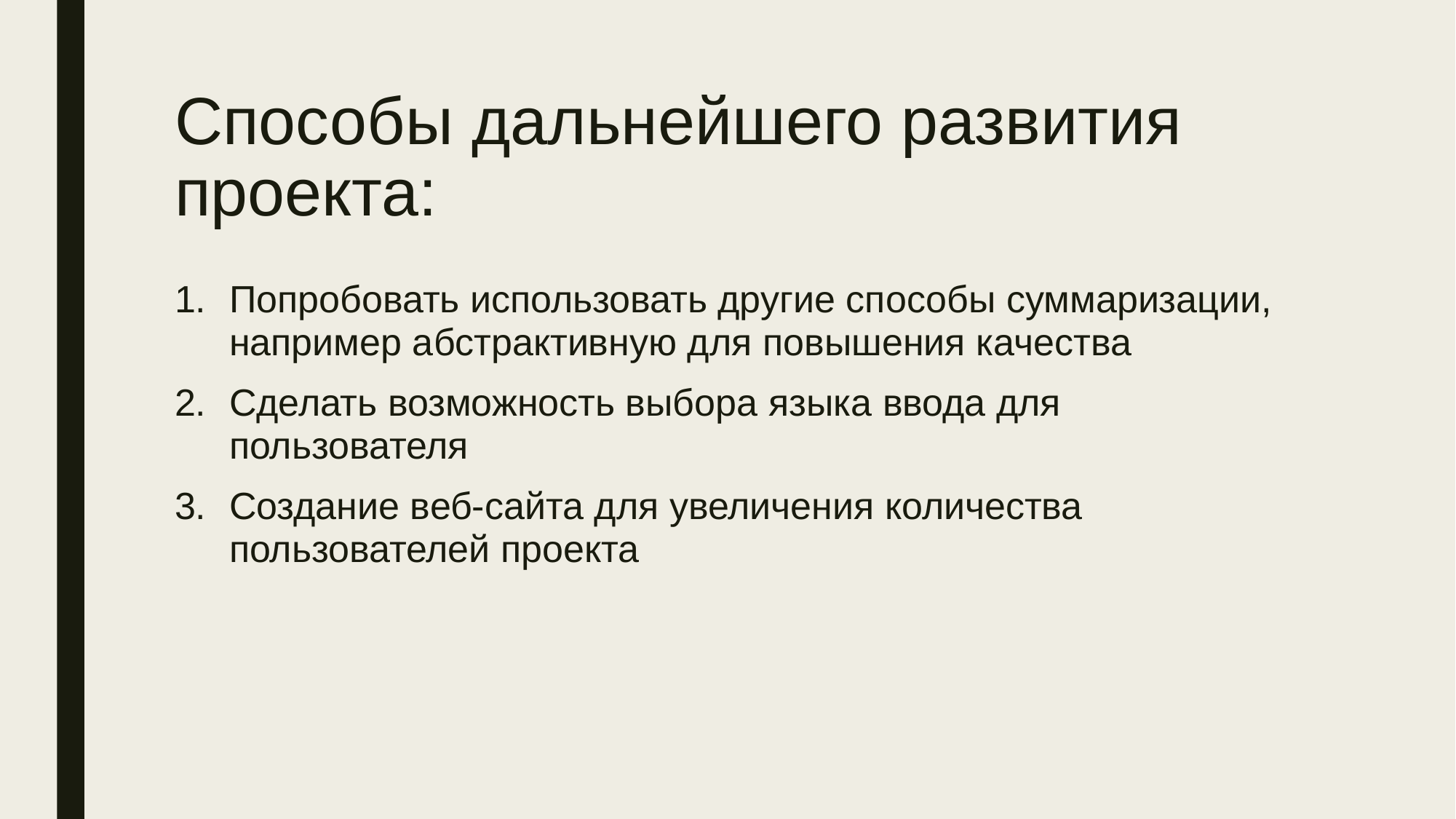

# Способы дальнейшего развития проекта:
Попробовать использовать другие способы суммаризации, например абстрактивную для повышения качества
Сделать возможность выбора языка ввода для пользователя
Создание веб-сайта для увеличения количества пользователей проекта